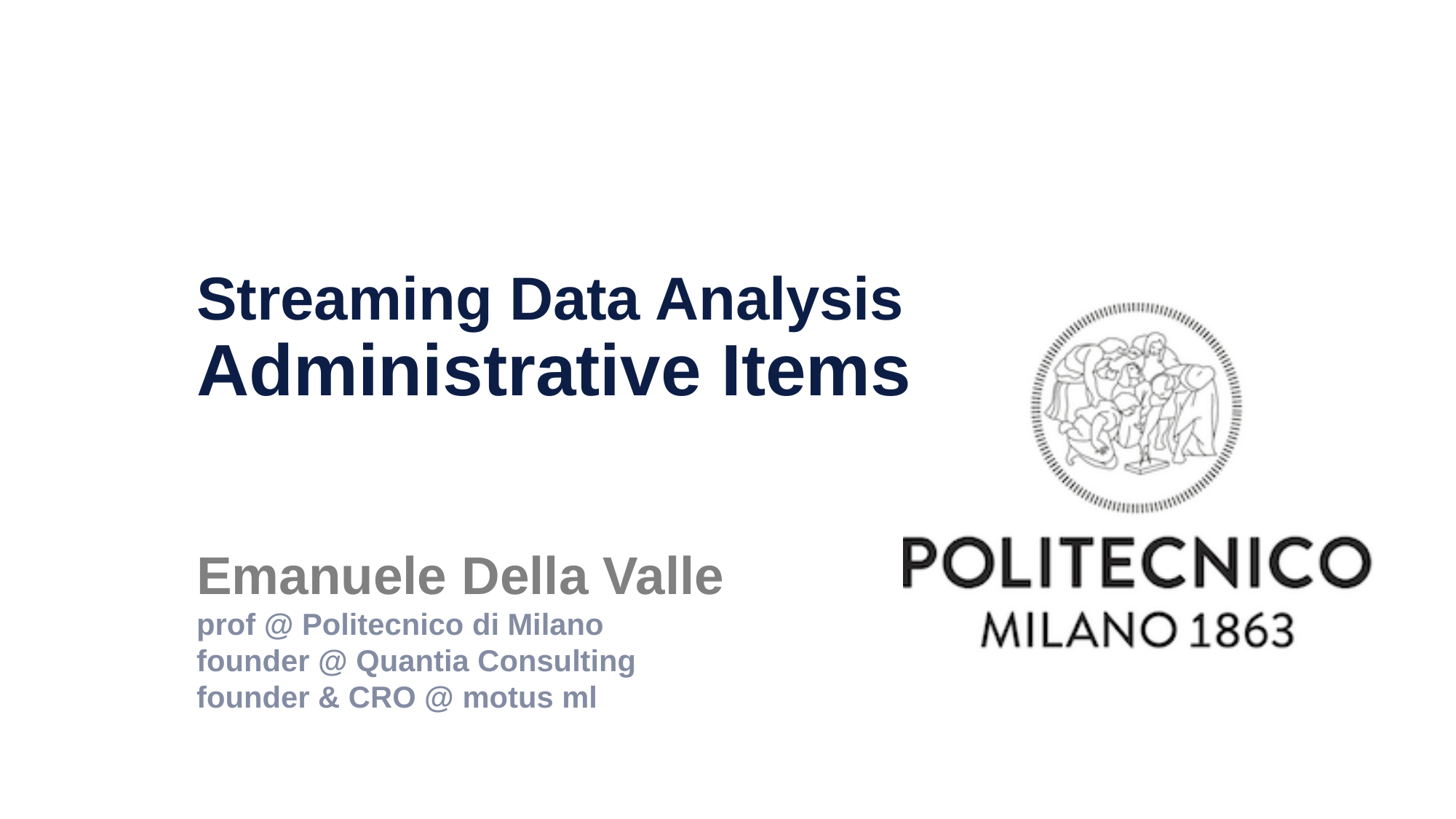

# Streaming Data Analysis Administrative Items
Emanuele Della Valle
prof @ Politecnico di Milano
founder @ Quantia Consulting
founder & CRO @ motus ml